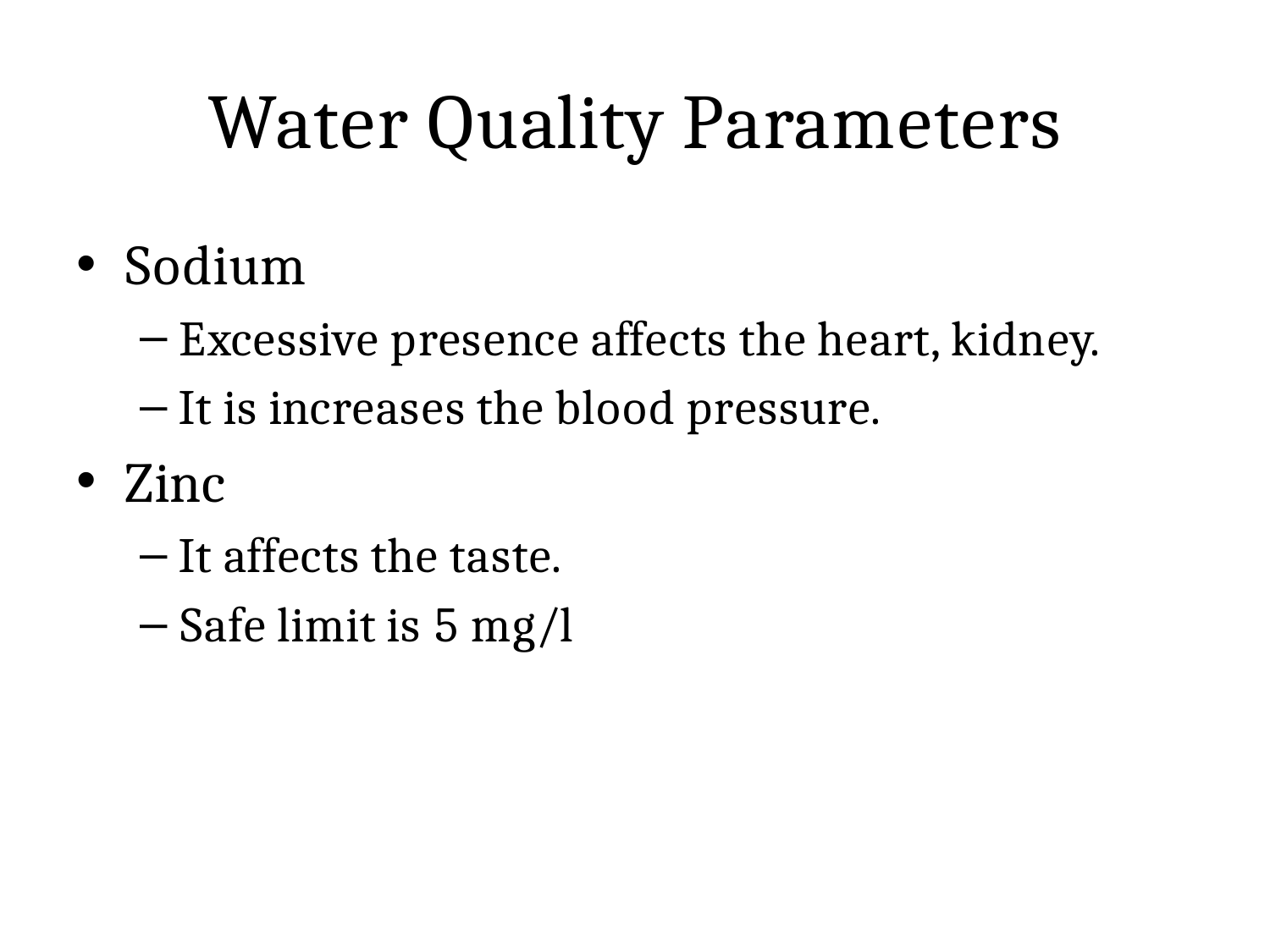

# Water Quality Parameters
Sodium
Excessive presence affects the heart, kidney.
It is increases the blood pressure.
Zinc
It affects the taste.
Safe limit is 5 mg/l